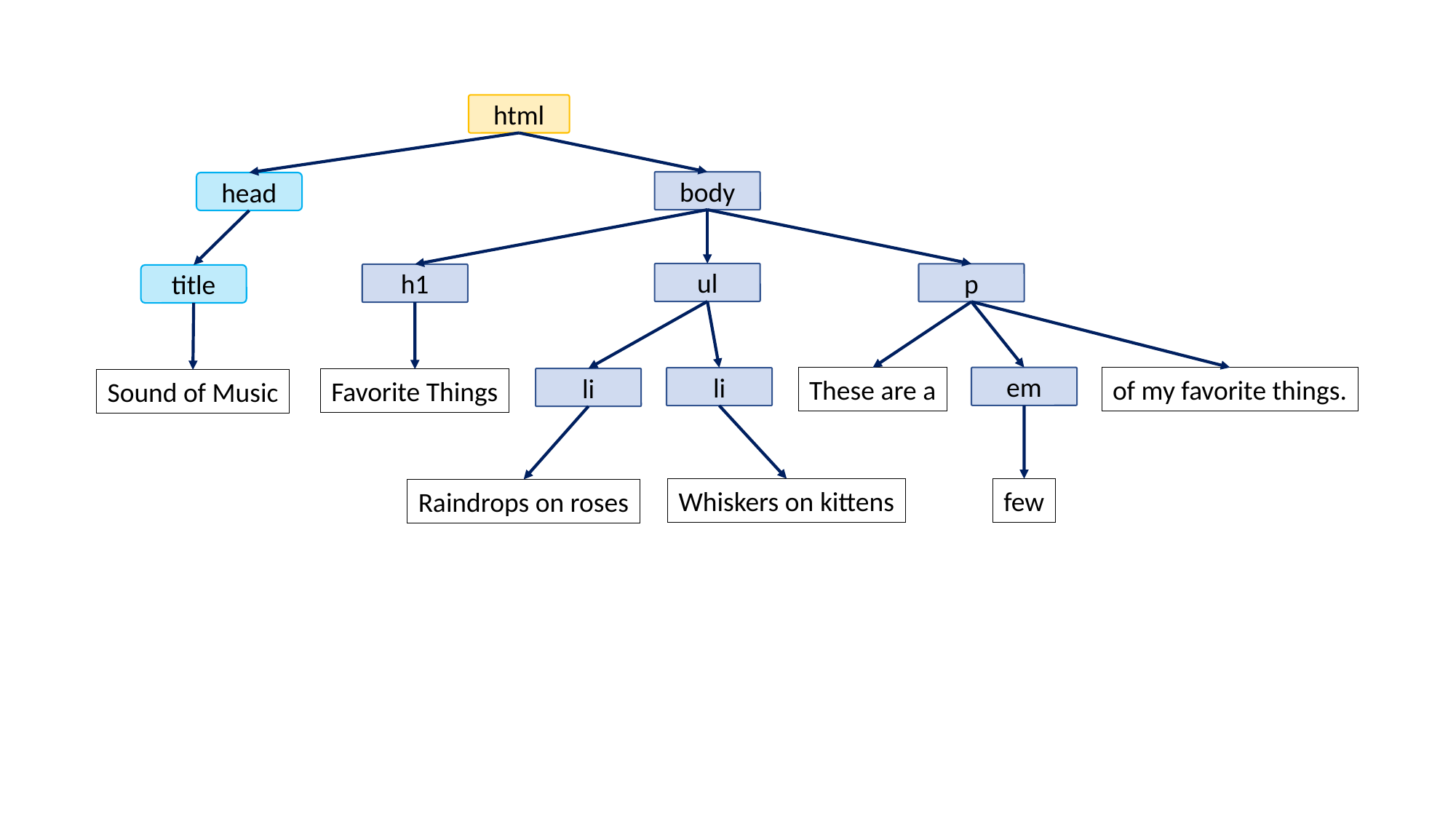

html
body
head
ul
p
h1
title
em
of my favorite things.
li
These are a
li
Favorite Things
Sound of Music
Whiskers on kittens
few
Raindrops on roses